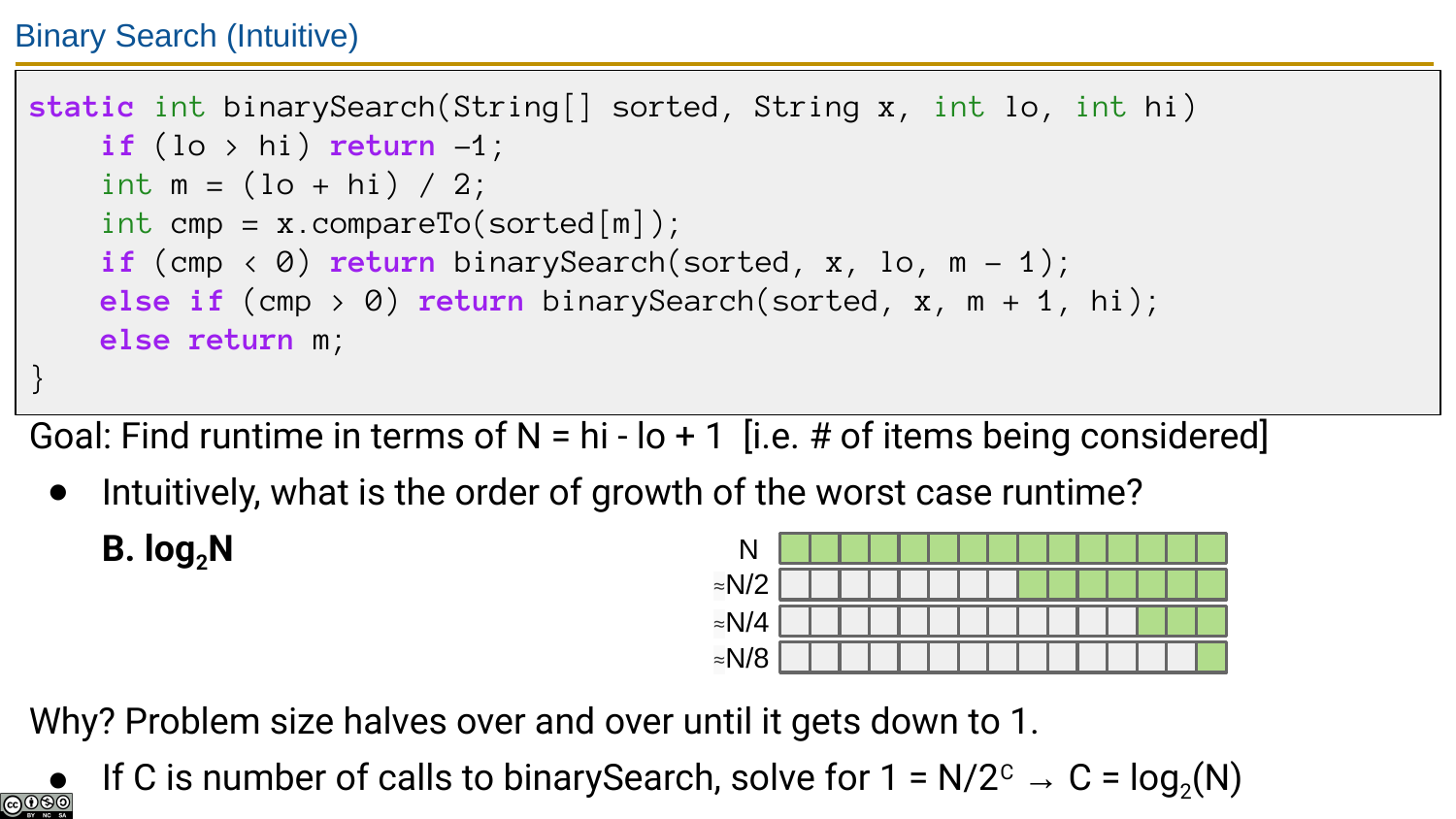

# Binary Search (Intuitive)
static int binarySearch(String[] sorted, String x, int lo, int hi)
    if (lo > hi) return -1;
    int m = (lo + hi) / 2;
    int cmp = x.compareTo(sorted[m]);
    if (cmp < 0) return binarySearch(sorted, x, lo, m - 1);
    else if (cmp > 0) return binarySearch(sorted, x, m + 1, hi);
    else return m;
}

Goal: Find runtime in terms of N = hi - lo + 1  [i.e. # of items being considered]
Intuitively, what is the order of growth of the worst case runtime?
B. log2N

Why? Problem size halves over and over until it gets down to 1.
If C is number of calls to binarySearch, solve for 1 = N/2C → C = log2(N)
N

≈N/2

≈N/4

≈N/8